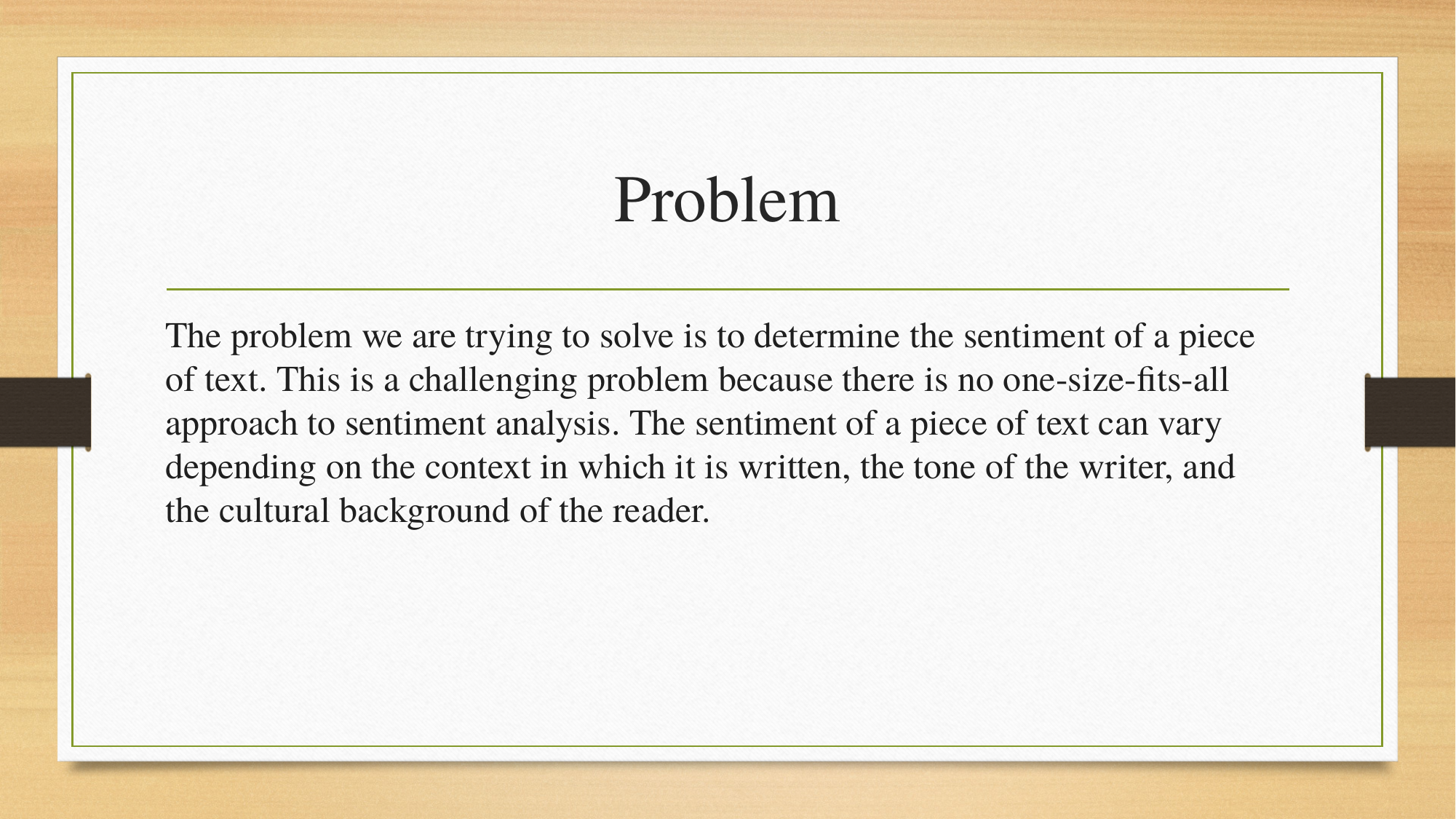

# Problem
The problem we are trying to solve is to determine the sentiment of a piece of text. This is a challenging problem because there is no one-size-fits-all approach to sentiment analysis. The sentiment of a piece of text can vary depending on the context in which it is written, the tone of the writer, and the cultural background of the reader.